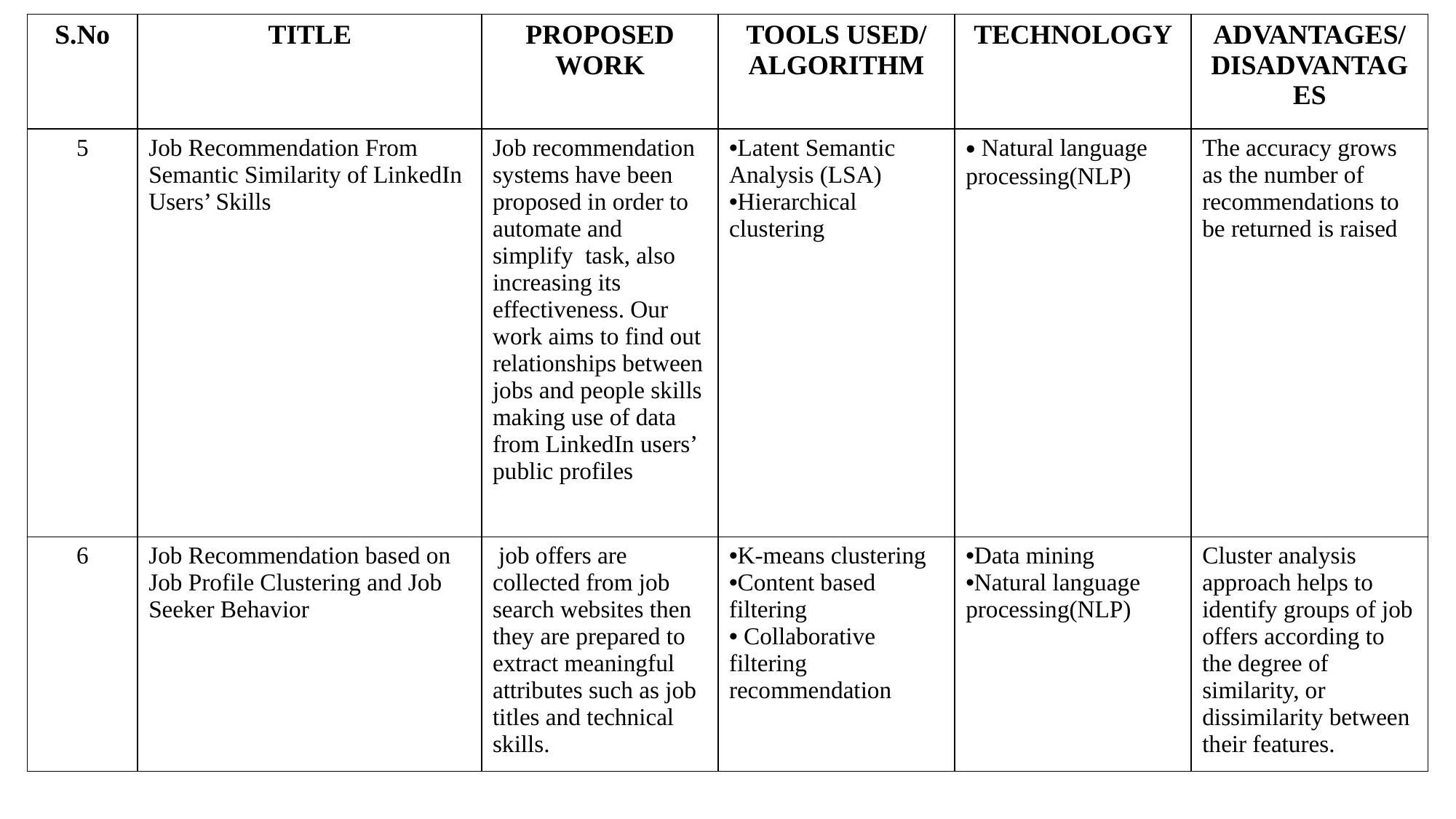

| S.No | TITLE | PROPOSED WORK | TOOLS USED/ ALGORITHM | TECHNOLOGY | ADVANTAGES/ DISADVANTAGES |
| --- | --- | --- | --- | --- | --- |
| 5 | Job Recommendation From Semantic Similarity of LinkedIn Users’ Skills | Job recommendation systems have been proposed in order to automate and simplify task, also increasing its effectiveness. Our work aims to find out relationships between jobs and people skills making use of data from LinkedIn users’ public profiles | Latent Semantic Analysis (LSA) Hierarchical clustering | Natural language processing(NLP) | The accuracy grows as the number of recommendations to be returned is raised |
| 6 | Job Recommendation based on Job Profile Clustering and Job Seeker Behavior | job offers are collected from job search websites then they are prepared to extract meaningful attributes such as job titles and technical skills. | K-means clustering Content based filtering Collaborative filtering recommendation | Data mining Natural language processing(NLP) | Cluster analysis approach helps to identify groups of job offers according to the degree of similarity, or dissimilarity between their features. |